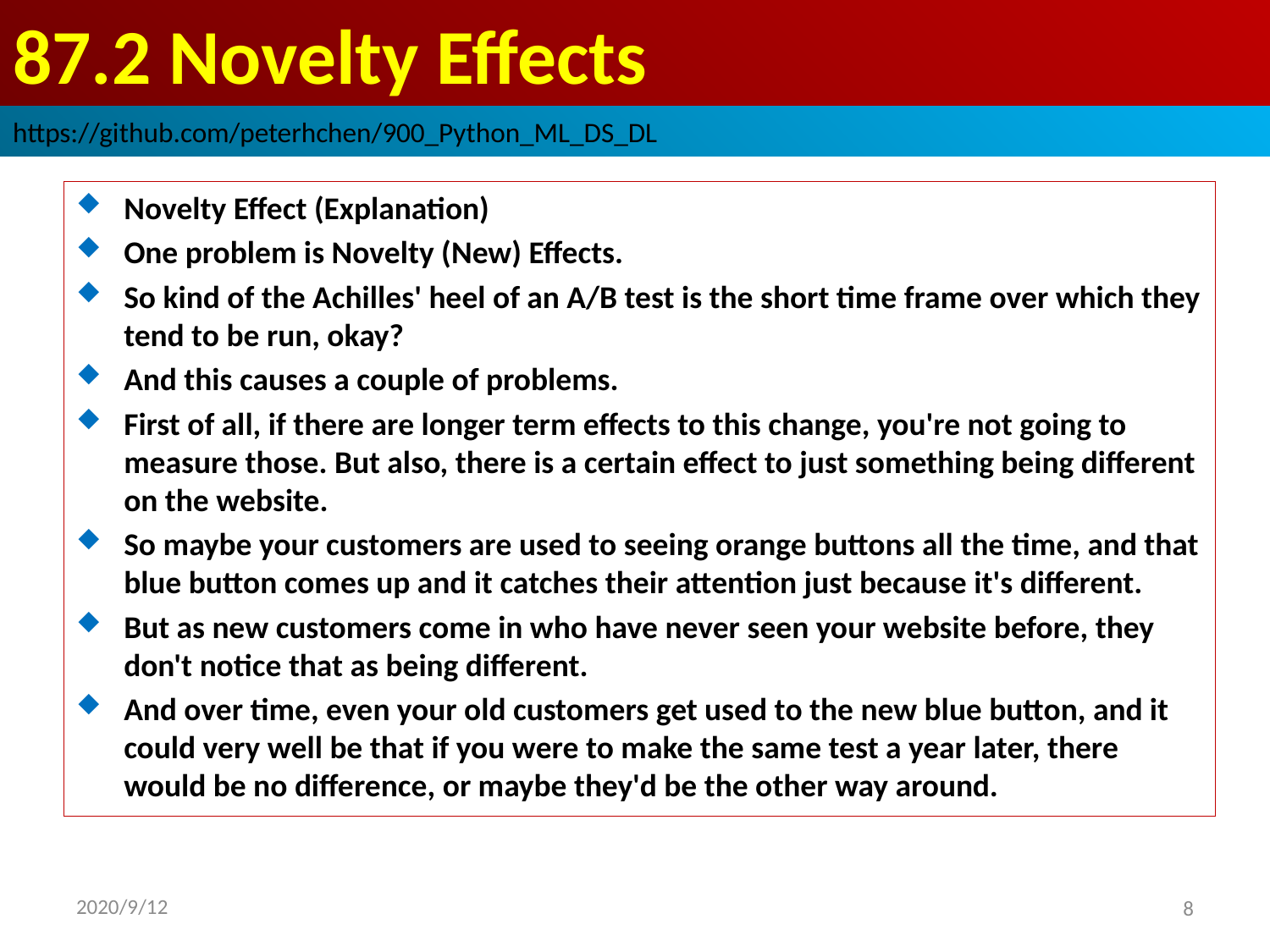

# 87.2 Novelty Effects
https://github.com/peterhchen/900_Python_ML_DS_DL
Novelty Effect (Explanation)
One problem is Novelty (New) Effects.
So kind of the Achilles' heel of an A/B test is the short time frame over which they tend to be run, okay?
And this causes a couple of problems.
First of all, if there are longer term effects to this change, you're not going to measure those. But also, there is a certain effect to just something being different on the website.
So maybe your customers are used to seeing orange buttons all the time, and that blue button comes up and it catches their attention just because it's different.
But as new customers come in who have never seen your website before, they don't notice that as being different.
And over time, even your old customers get used to the new blue button, and it could very well be that if you were to make the same test a year later, there would be no difference, or maybe they'd be the other way around.
2020/9/12
8